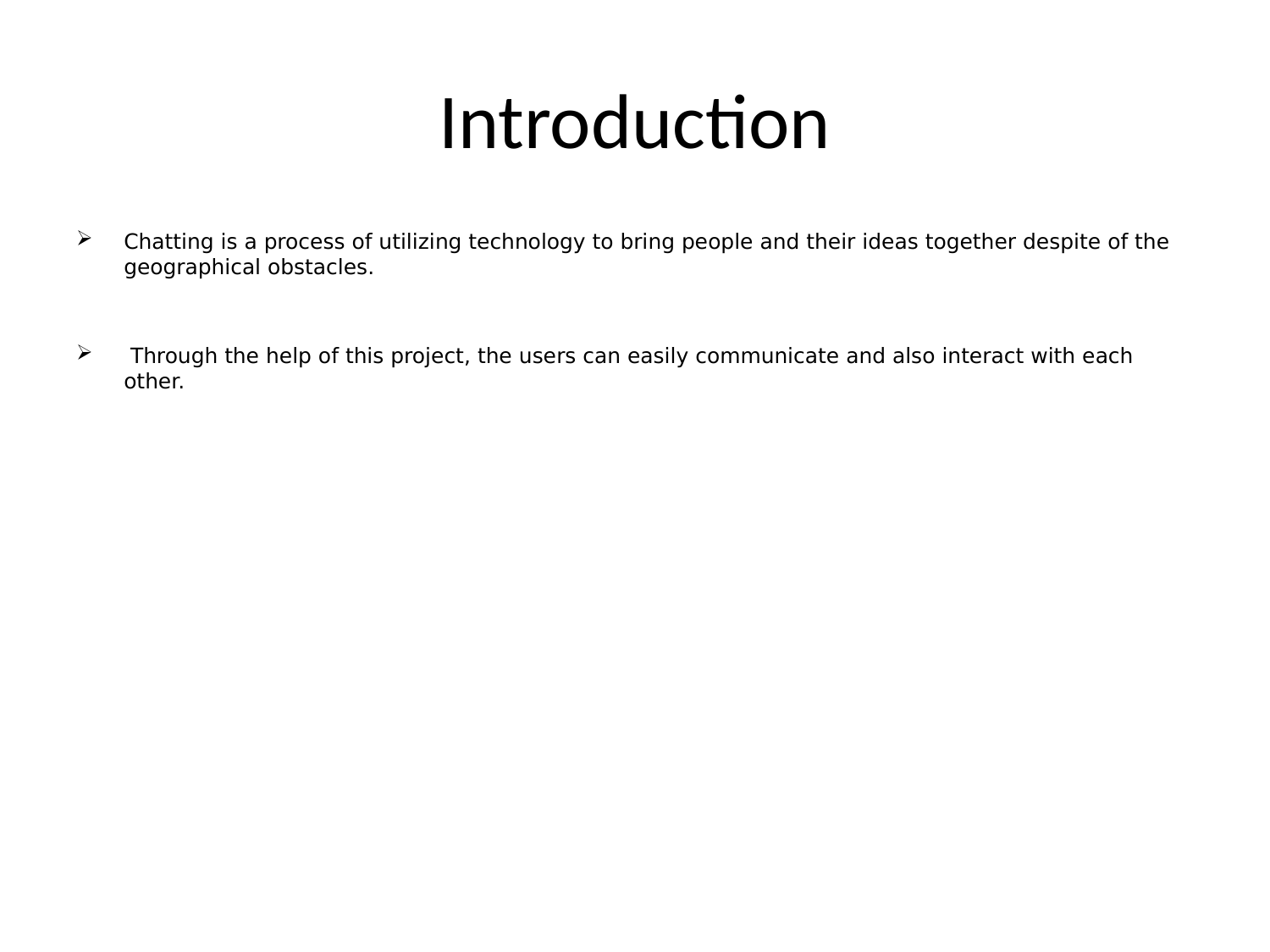

# Introduction
Chatting is a process of utilizing technology to bring people and their ideas together despite of the geographical obstacles.

 Through the help of this project, the users can easily communicate and also interact with each other.